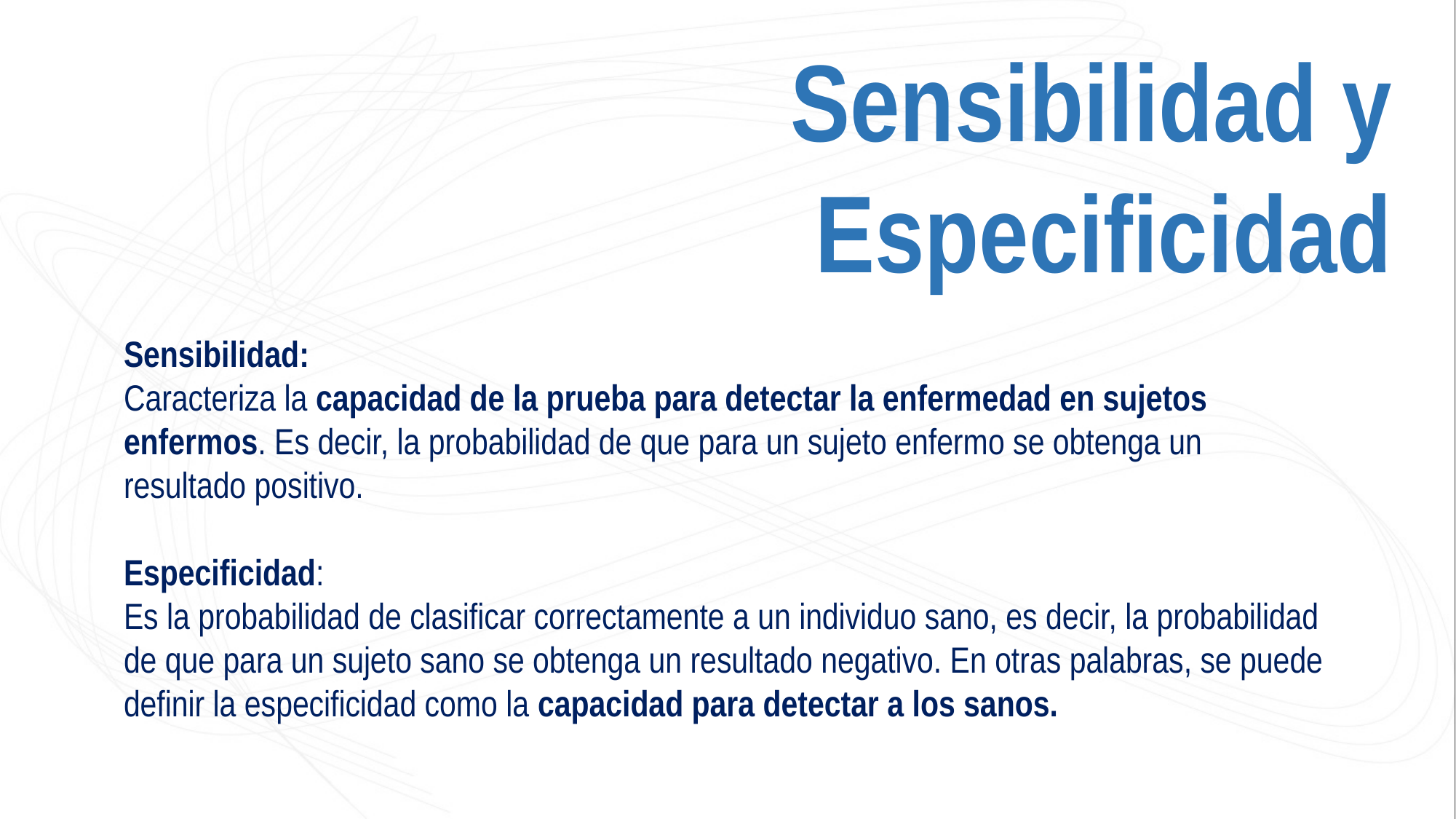

Sensibilidad y Especificidad
Sensibilidad:
Caracteriza la capacidad de la prueba para detectar la enfermedad en sujetos enfermos. Es decir, la probabilidad de que para un sujeto enfermo se obtenga un resultado positivo.

Especificidad:
Es la probabilidad de clasificar correctamente a un individuo sano, es decir, la probabilidad de que para un sujeto sano se obtenga un resultado negativo. En otras palabras, se puede definir la especificidad como la capacidad para detectar a los sanos.